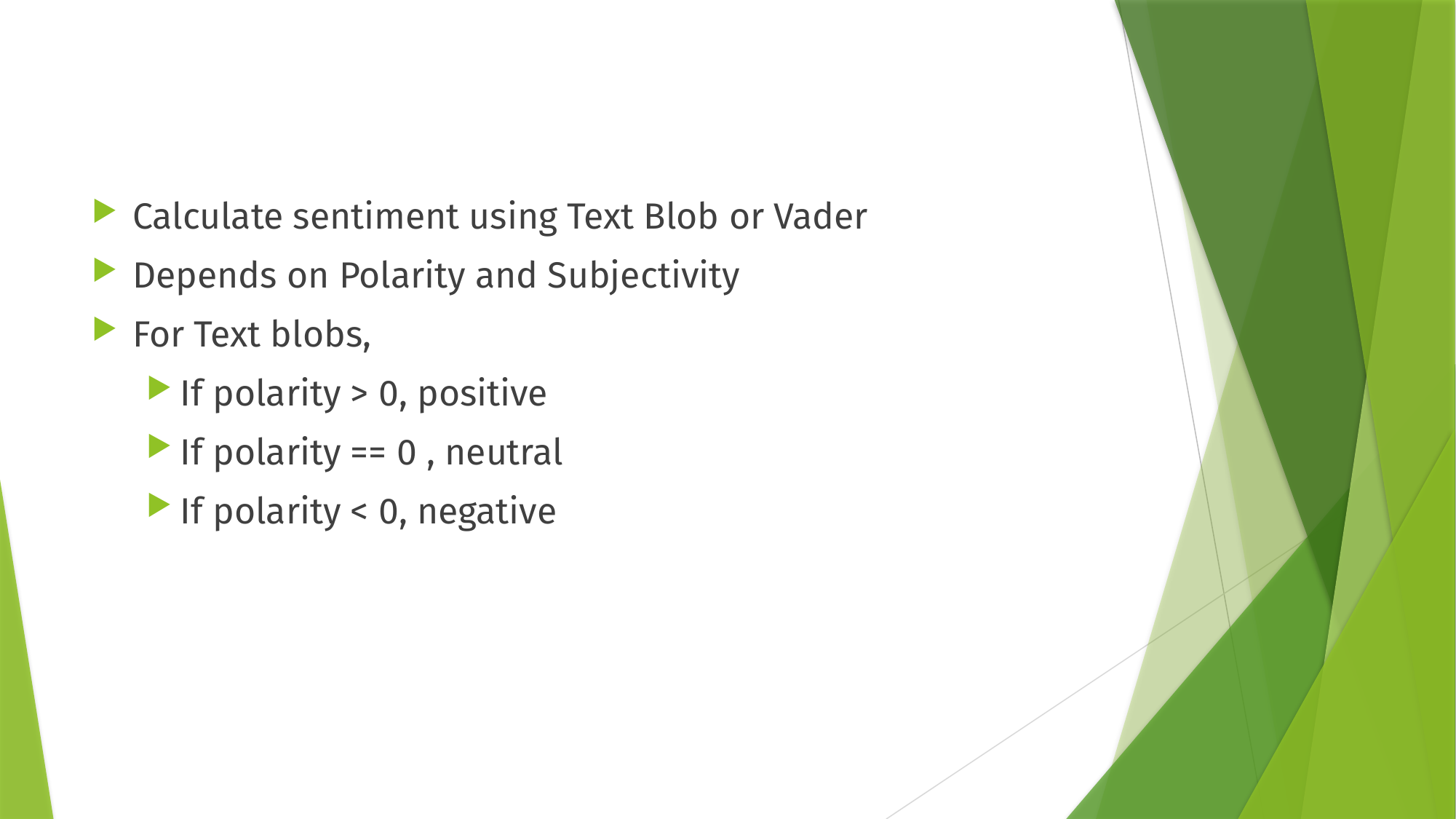

#
Calculate sentiment using Text Blob or Vader
Depends on Polarity and Subjectivity
For Text blobs,
If polarity > 0, positive
If polarity == 0 , neutral
If polarity < 0, negative